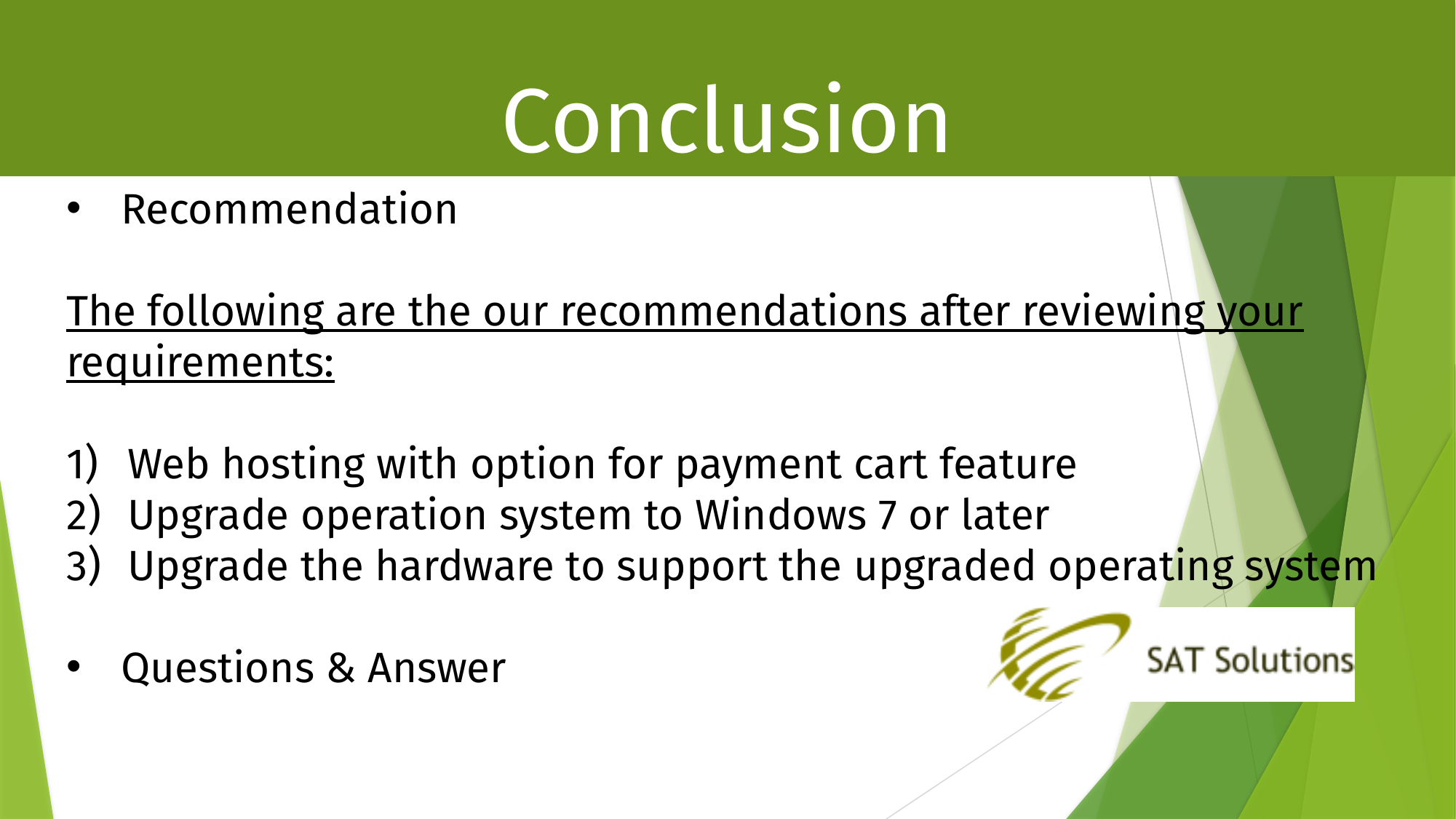

# Conclusion
Recommendation

The following are the our recommendations after reviewing your requirements:

Web hosting with option for payment cart feature
Upgrade operation system to Windows 7 or later
Upgrade the hardware to support the upgraded operating system

Questions & Answer